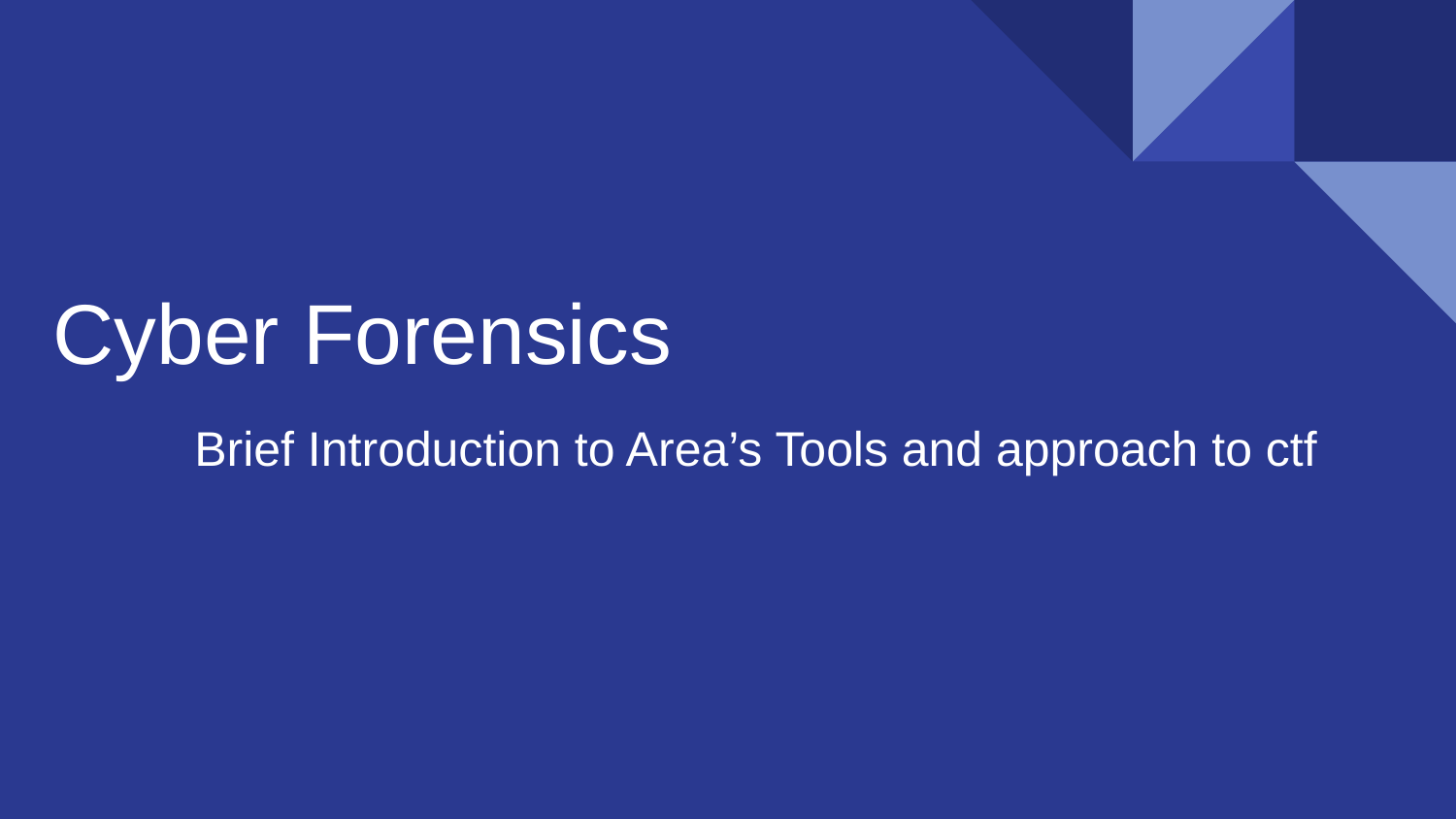

# Cyber Forensics
      Brief Introduction to Area’s Tools and approach to ctf